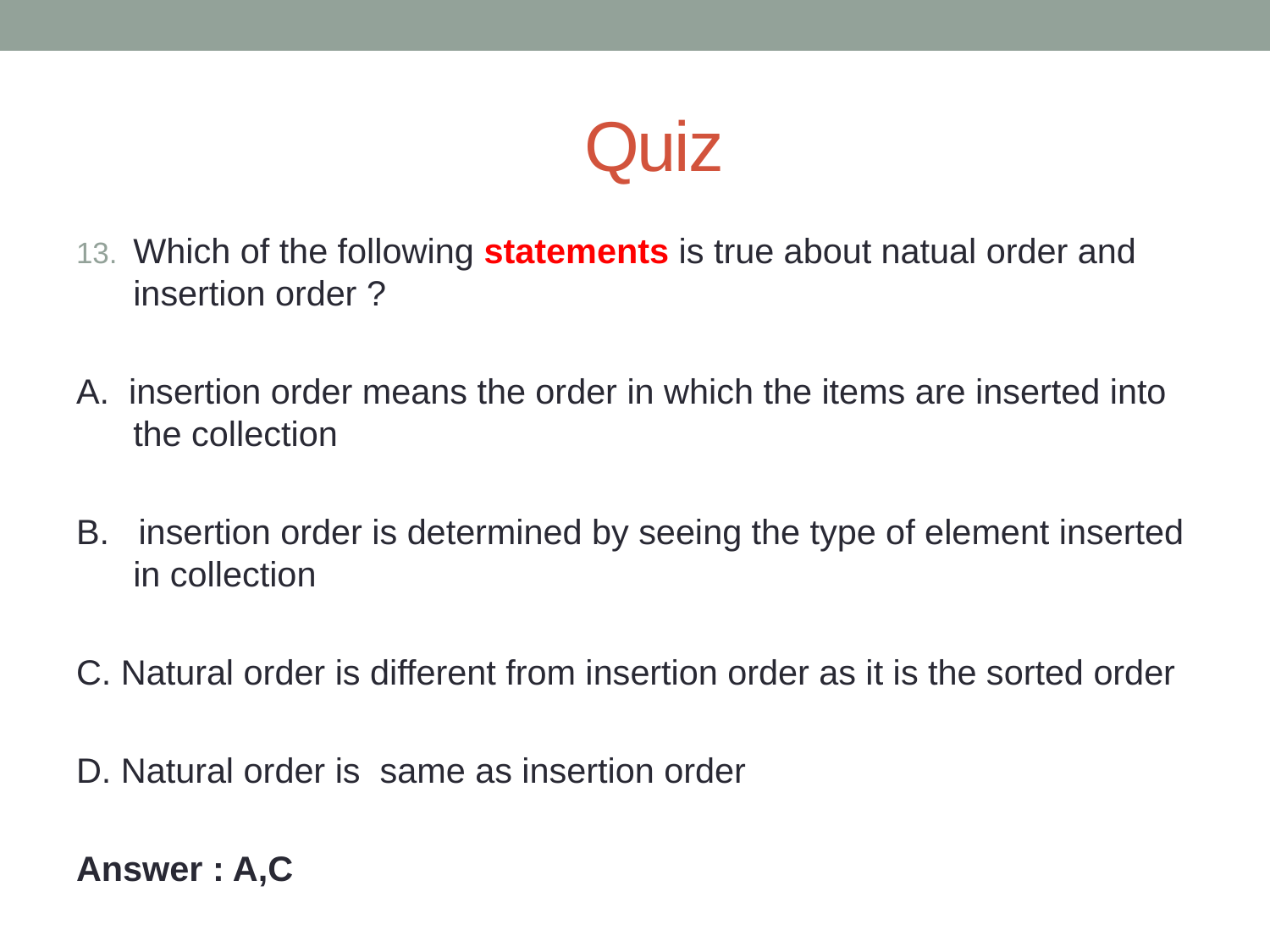

# Quiz
Which of the following statements is true about natual order and insertion order ?

A.  insertion order means the order in which the items are inserted into the collection

B.   insertion order is determined by seeing the type of element inserted in collection

C. Natural order is different from insertion order as it is the sorted order

D. Natural order is  same as insertion order

Answer : A,C